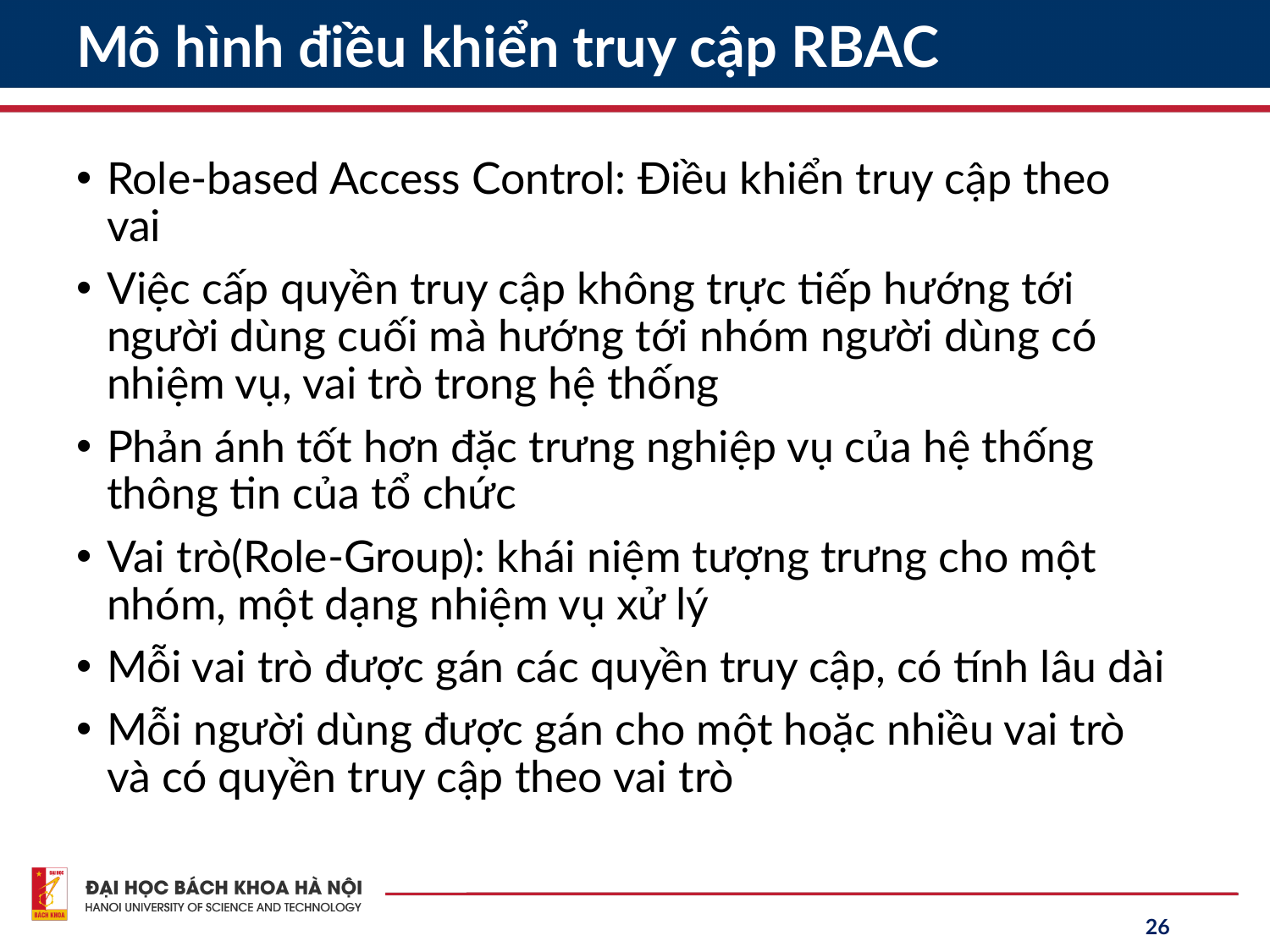

# Mô hình điều khiển truy cập RBAC
Role-based Access Control: Điều khiển truy cập theo vai
Việc cấp quyền truy cập không trực tiếp hướng tới người dùng cuối mà hướng tới nhóm người dùng có nhiệm vụ, vai trò trong hệ thống
Phản ánh tốt hơn đặc trưng nghiệp vụ của hệ thống thông tin của tổ chức
Vai trò(Role-Group): khái niệm tượng trưng cho một nhóm, một dạng nhiệm vụ xử lý
Mỗi vai trò được gán các quyền truy cập, có tính lâu dài
Mỗi người dùng được gán cho một hoặc nhiều vai trò và có quyền truy cập theo vai trò
26